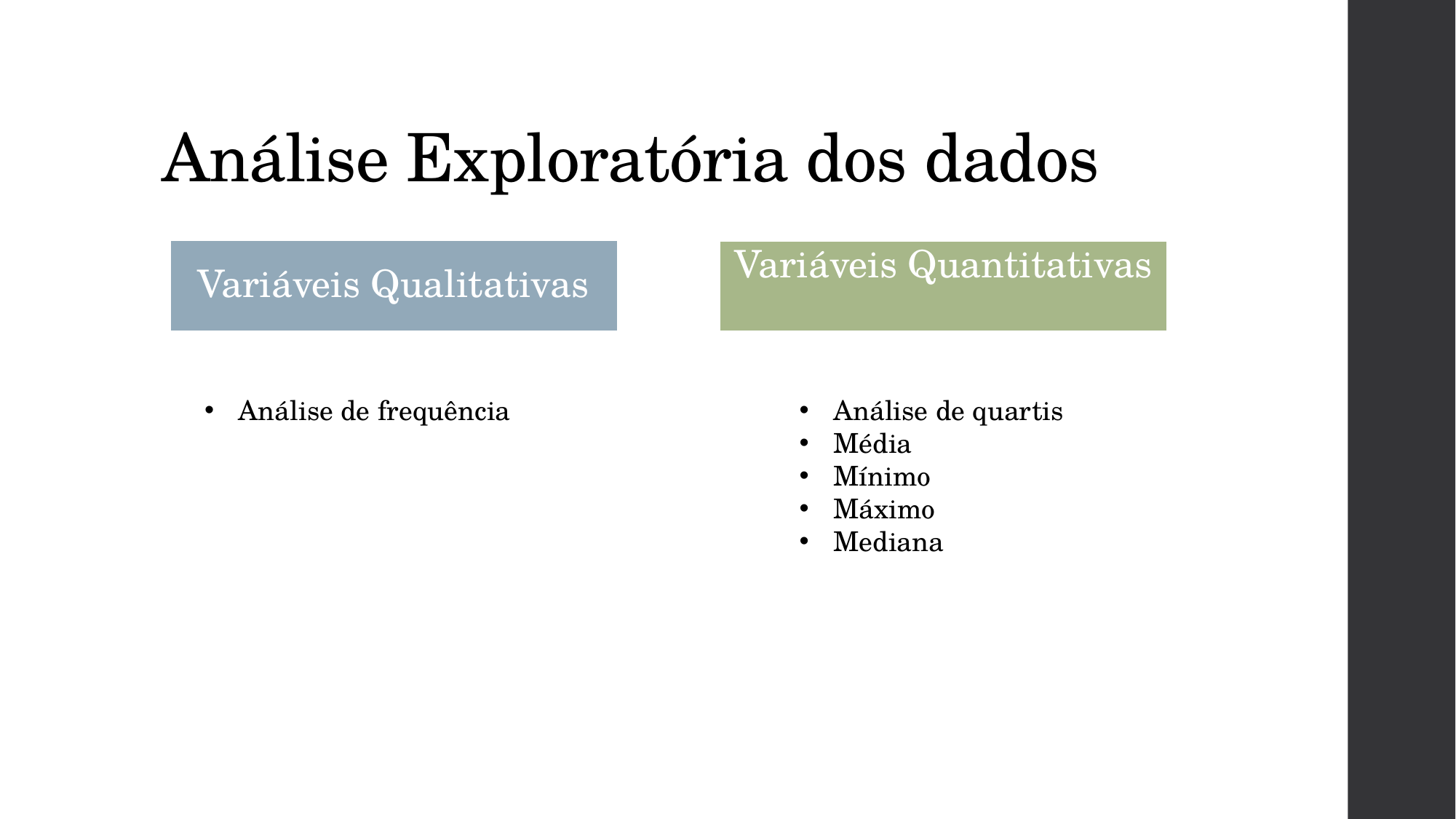

# Análise Exploratória dos dados
Variáveis Qualitativas
Variáveis Quantitativas
Análise de frequência
Análise de quartis
Média
Mínimo
Máximo
Mediana